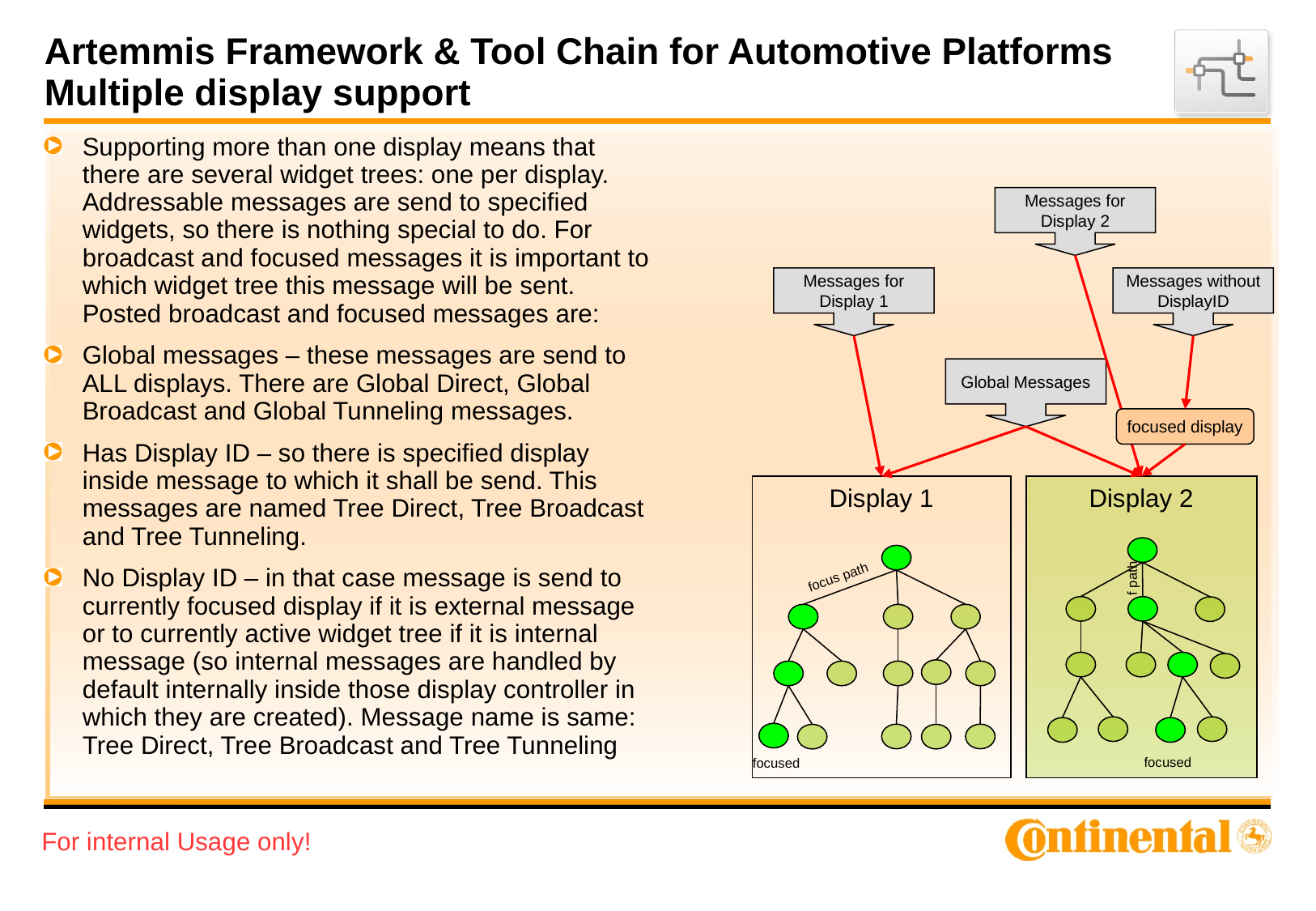

# Artemmis Framework & Tool Chain for Automotive Platforms Multiple display support
Supporting more than one display means that there are several widget trees: one per display. Addressable messages are send to specified widgets, so there is nothing special to do. For broadcast and focused messages it is important to which widget tree this message will be sent. Posted broadcast and focused messages are:
Global messages – these messages are send to ALL displays. There are Global Direct, Global Broadcast and Global Tunneling messages.
Has Display ID – so there is specified display inside message to which it shall be send. This messages are named Tree Direct, Tree Broadcast and Tree Tunneling.
No Display ID – in that case message is send to currently focused display if it is external message or to currently active widget tree if it is internal message (so internal messages are handled by default internally inside those display controller in which they are created). Message name is same: Tree Direct, Tree Broadcast and Tree Tunneling
Messages for
Display 2
Messages for
Display 1
Messages without
DisplayID
Global Messages
focused display
Display 1
Display 2

focus path
f path

focused
focused